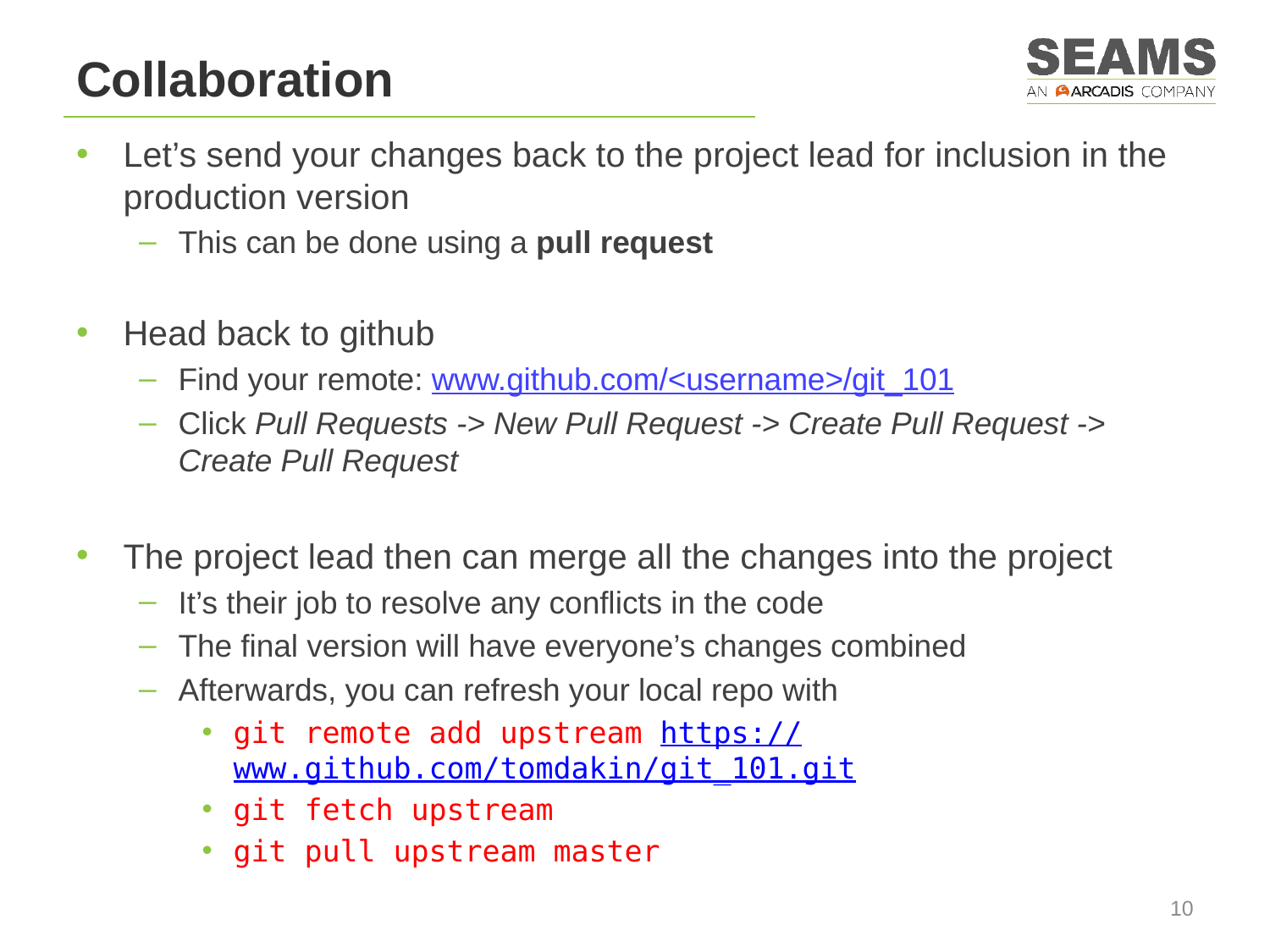

# Collaboration
Let’s send your changes back to the project lead for inclusion in the production version
This can be done using a pull request

Head back to github
Find your remote: www.github.com/<username>/git_101
Click Pull Requests -> New Pull Request -> Create Pull Request -> Create Pull Request

The project lead then can merge all the changes into the project
It’s their job to resolve any conflicts in the code
The final version will have everyone’s changes combined
Afterwards, you can refresh your local repo with
git remote add upstream https://www.github.com/tomdakin/git_101.git
git fetch upstream
git pull upstream master
10